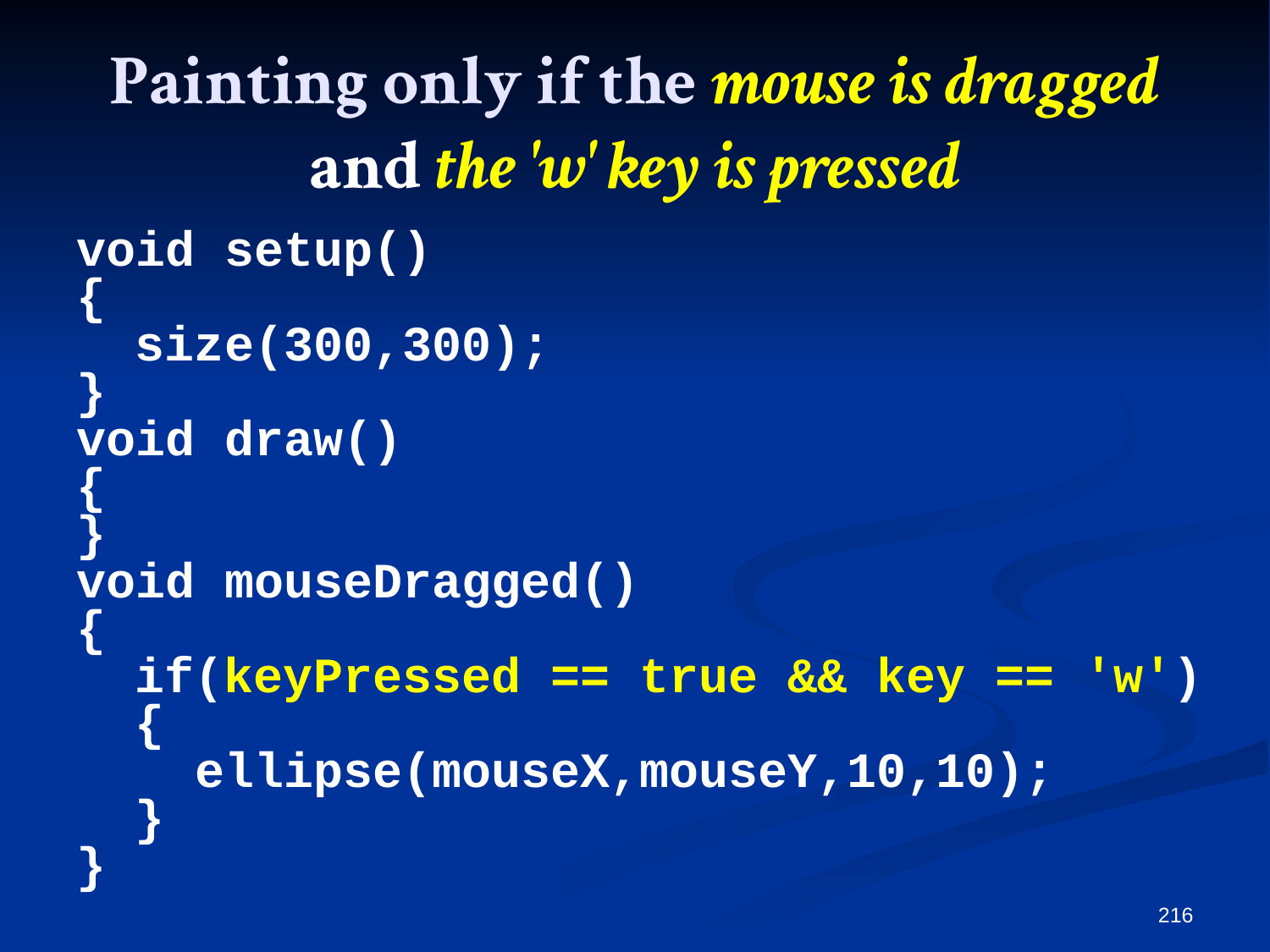

# Painting only if the mouse is dragged and the 'w' key is pressed
void setup()
{
  size(300,300);
}
void draw()
{
}
void mouseDragged()
{
  if(keyPressed == true && key == 'w')
  {
    ellipse(mouseX,mouseY,10,10);
  }
}
216